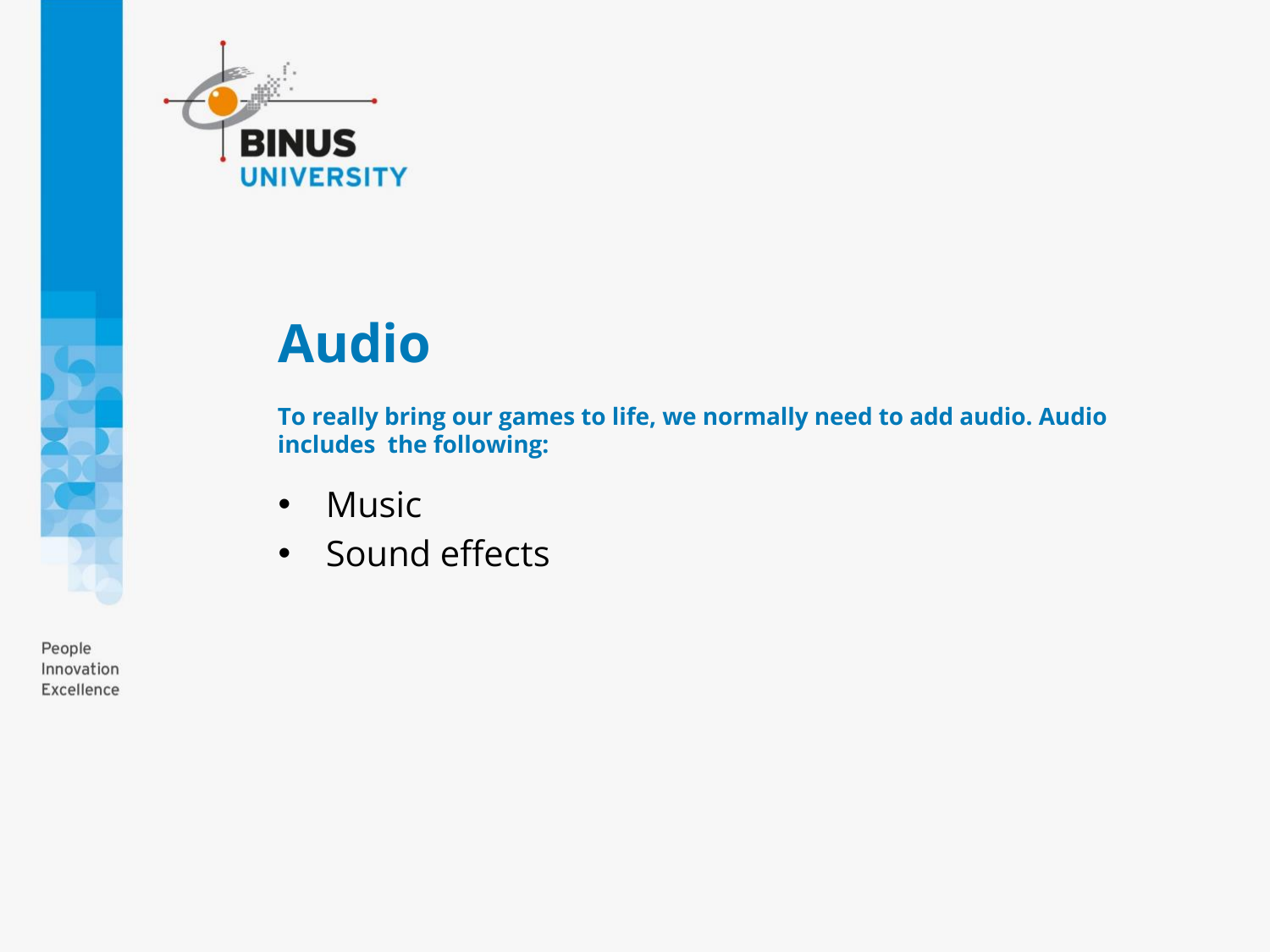

# Audio
To really bring our games to life, we normally need to add audio. Audio includes  the following:
Music
Sound effects